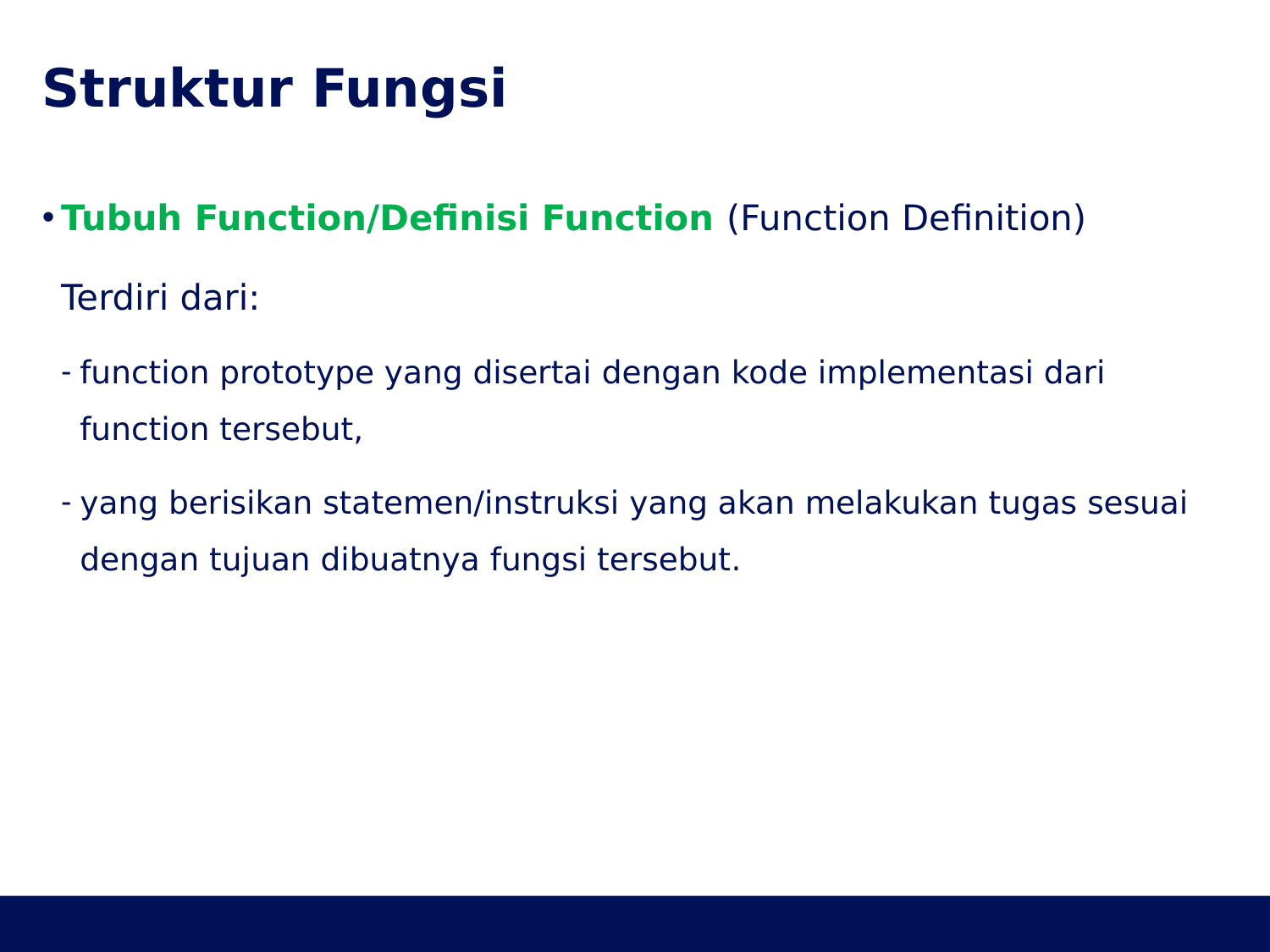

# Struktur Fungsi
Tubuh Function/Definisi Function (Function Definition)
	Terdiri dari:
function prototype yang disertai dengan kode implementasi dari function tersebut,
yang berisikan statemen/instruksi yang akan melakukan tugas sesuai dengan tujuan dibuatnya fungsi tersebut.